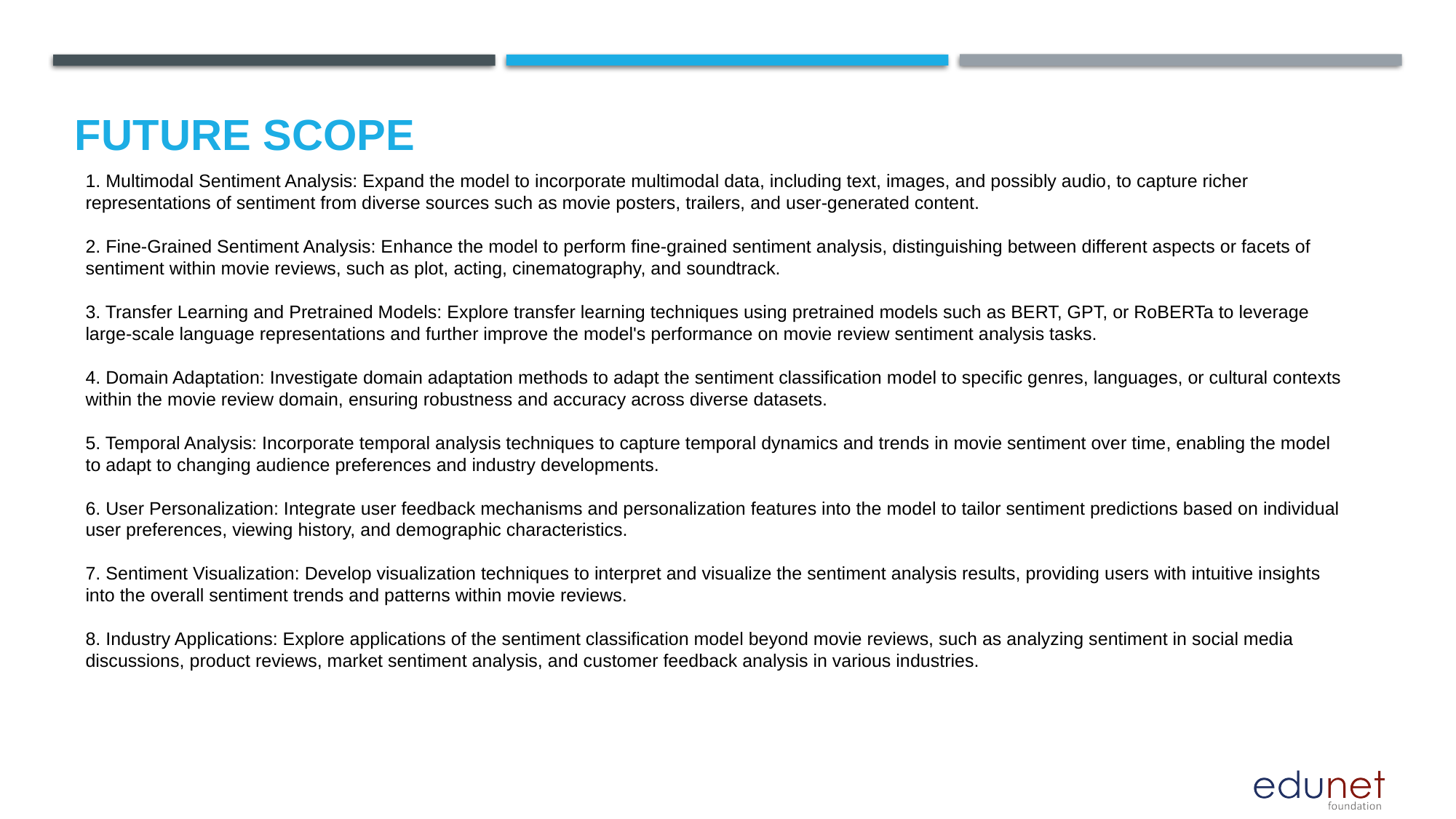

Future scope

1. Multimodal Sentiment Analysis: Expand the model to incorporate multimodal data, including text, images, and possibly audio, to capture richer representations of sentiment from diverse sources such as movie posters, trailers, and user-generated content.

2. Fine-Grained Sentiment Analysis: Enhance the model to perform fine-grained sentiment analysis, distinguishing between different aspects or facets of sentiment within movie reviews, such as plot, acting, cinematography, and soundtrack.

3. Transfer Learning and Pretrained Models: Explore transfer learning techniques using pretrained models such as BERT, GPT, or RoBERTa to leverage large-scale language representations and further improve the model's performance on movie review sentiment analysis tasks.

4. Domain Adaptation: Investigate domain adaptation methods to adapt the sentiment classification model to specific genres, languages, or cultural contexts within the movie review domain, ensuring robustness and accuracy across diverse datasets.

5. Temporal Analysis: Incorporate temporal analysis techniques to capture temporal dynamics and trends in movie sentiment over time, enabling the model to adapt to changing audience preferences and industry developments.

6. User Personalization: Integrate user feedback mechanisms and personalization features into the model to tailor sentiment predictions based on individual user preferences, viewing history, and demographic characteristics.

7. Sentiment Visualization: Develop visualization techniques to interpret and visualize the sentiment analysis results, providing users with intuitive insights into the overall sentiment trends and patterns within movie reviews.

8. Industry Applications: Explore applications of the sentiment classification model beyond movie reviews, such as analyzing sentiment in social media discussions, product reviews, market sentiment analysis, and customer feedback analysis in various industries.